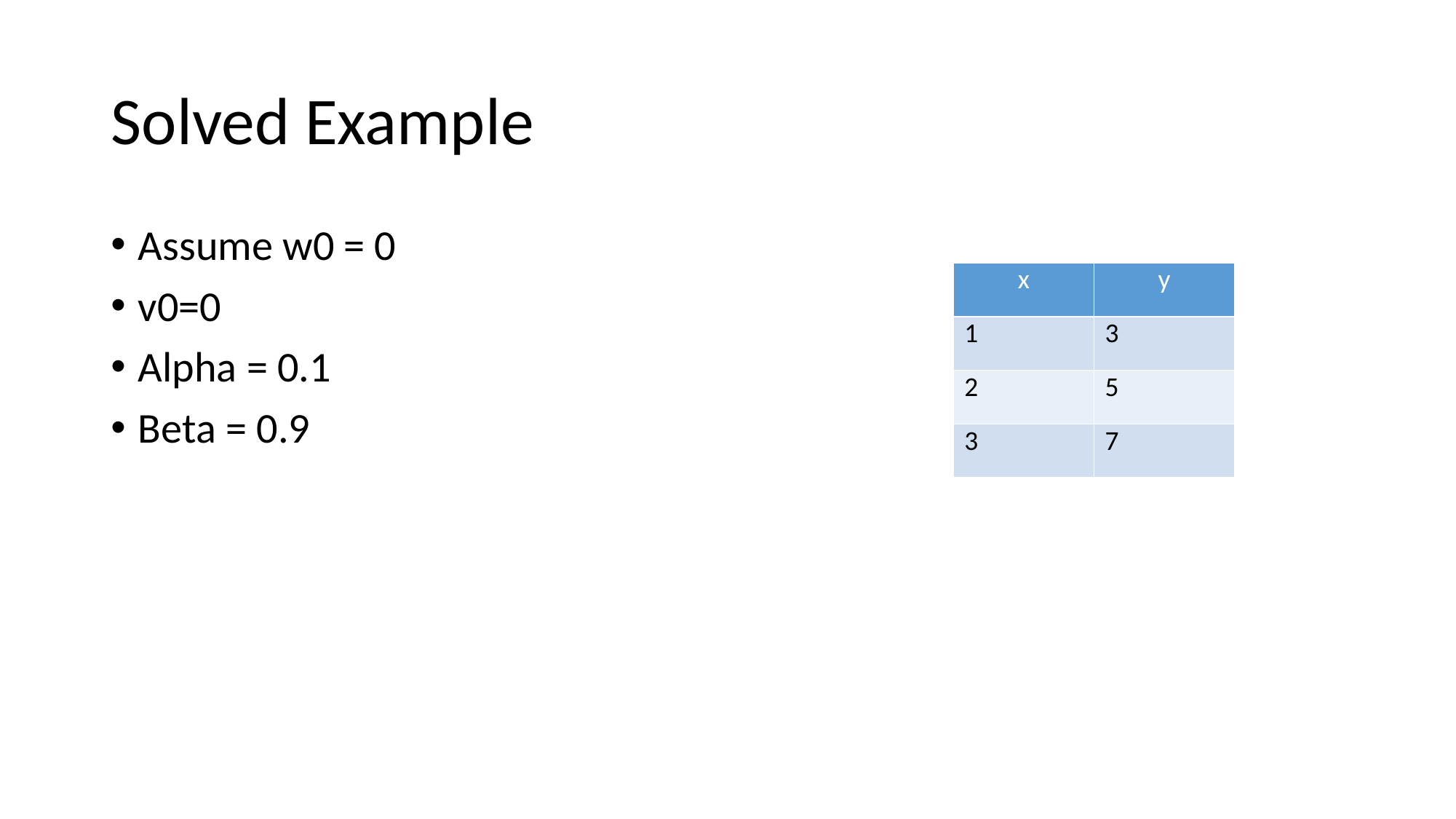

# Solved Example
Assume w0 = 0
v0=0
Alpha = 0.1
Beta = 0.9
| x | y |
| --- | --- |
| 1 | 3 |
| 2 | 5 |
| 3 | 7 |